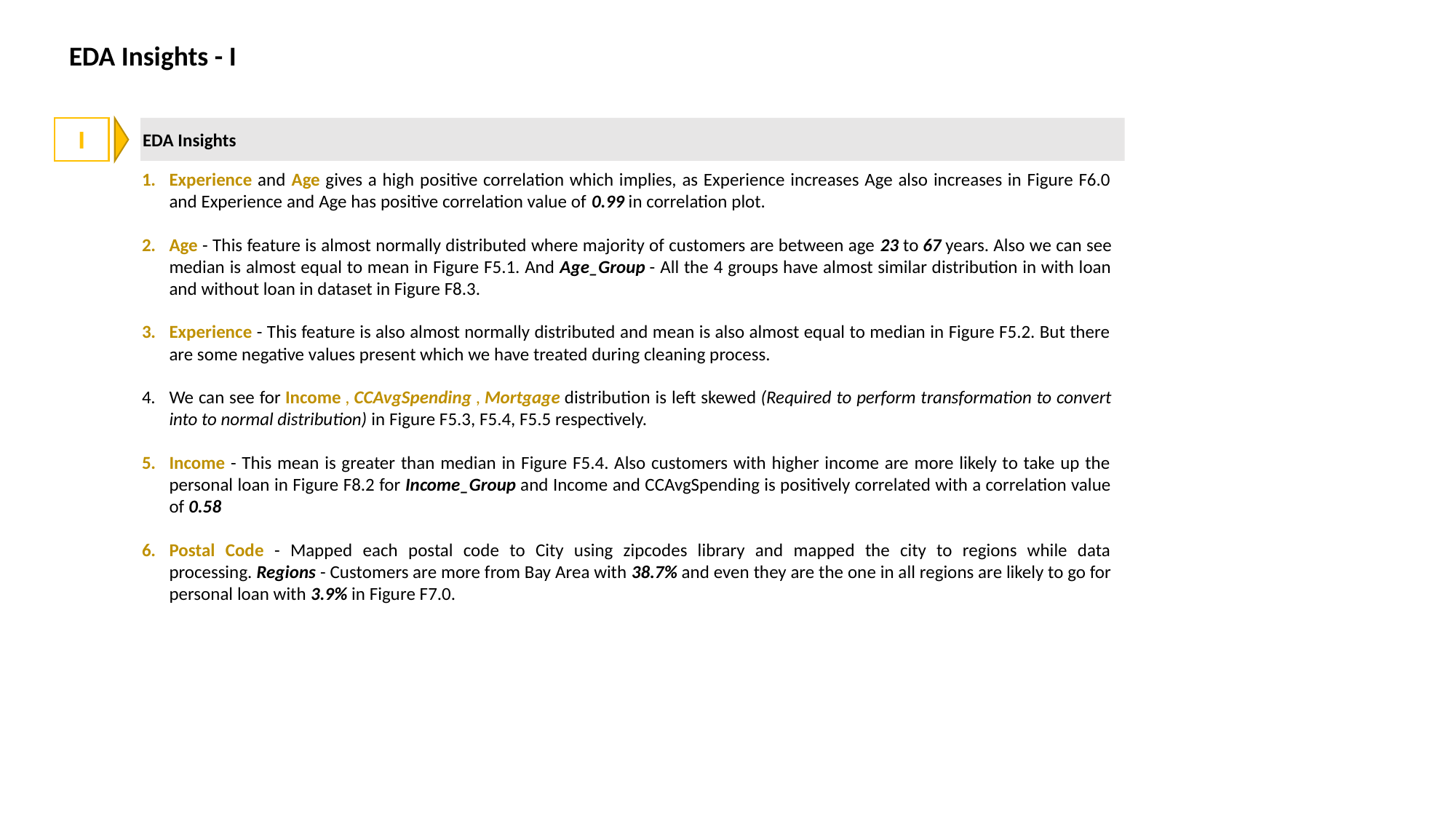

EDA Insights - I
I
EDA Insights

Experience and Age gives a high positive correlation which implies, as Experience increases Age also increases in Figure F6.0 and Experience and Age has positive correlation value of 0.99 in correlation plot.

Age - This feature is almost normally distributed where majority of customers are between age 23 to 67 years. Also we can see median is almost equal to mean in Figure F5.1. And Age_Group - All the 4 groups have almost similar distribution in with loan and without loan in dataset in Figure F8.3.

Experience - This feature is also almost normally distributed and mean is also almost equal to median in Figure F5.2. But there are some negative values present which we have treated during cleaning process.

We can see for Income , CCAvgSpending , Mortgage distribution is left skewed (Required to perform transformation to convert into to normal distribution) in Figure F5.3, F5.4, F5.5 respectively.

Income - This mean is greater than median in Figure F5.4. Also customers with higher income are more likely to take up the personal loan in Figure F8.2 for Income_Group and Income and CCAvgSpending is positively correlated with a correlation value of 0.58

Postal Code - Mapped each postal code to City using zipcodes library and mapped the city to regions while data processing. Regions - Customers are more from Bay Area with 38.7% and even they are the one in all regions are likely to go for personal loan with 3.9% in Figure F7.0.